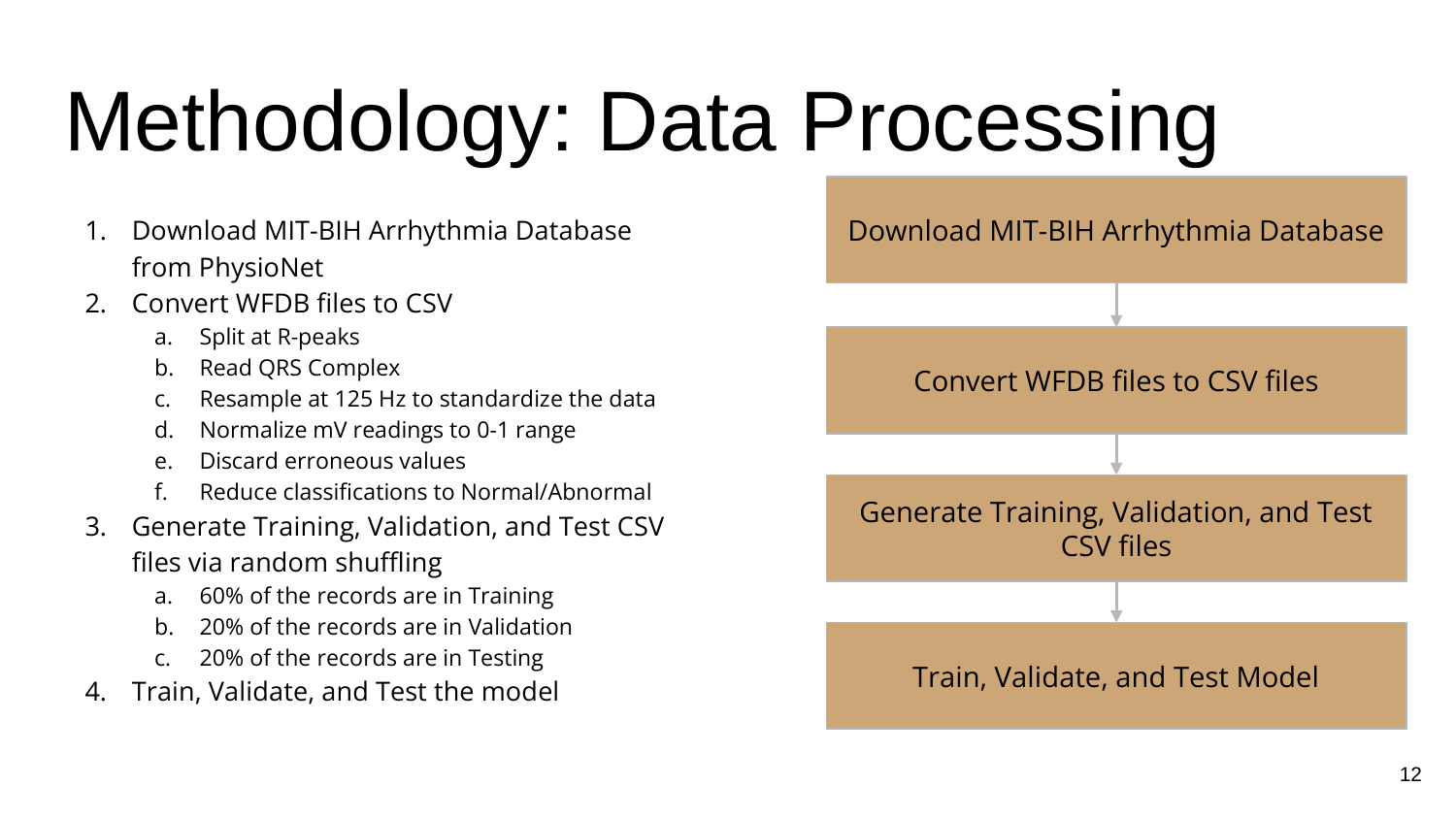

# Methodology: Data Processing
Download MIT-BIH Arrhythmia Database
Download MIT-BIH Arrhythmia Database from PhysioNet
Convert WFDB files to CSV
Split at R-peaks
Read QRS Complex
Resample at 125 Hz to standardize the data
Normalize mV readings to 0-1 range
Discard erroneous values
Reduce classifications to Normal/Abnormal
Generate Training, Validation, and Test CSV files via random shuffling
60% of the records are in Training
20% of the records are in Validation
20% of the records are in Testing
Train, Validate, and Test the model
Convert WFDB files to CSV files
Generate Training, Validation, and Test CSV files
Train, Validate, and Test Model
12